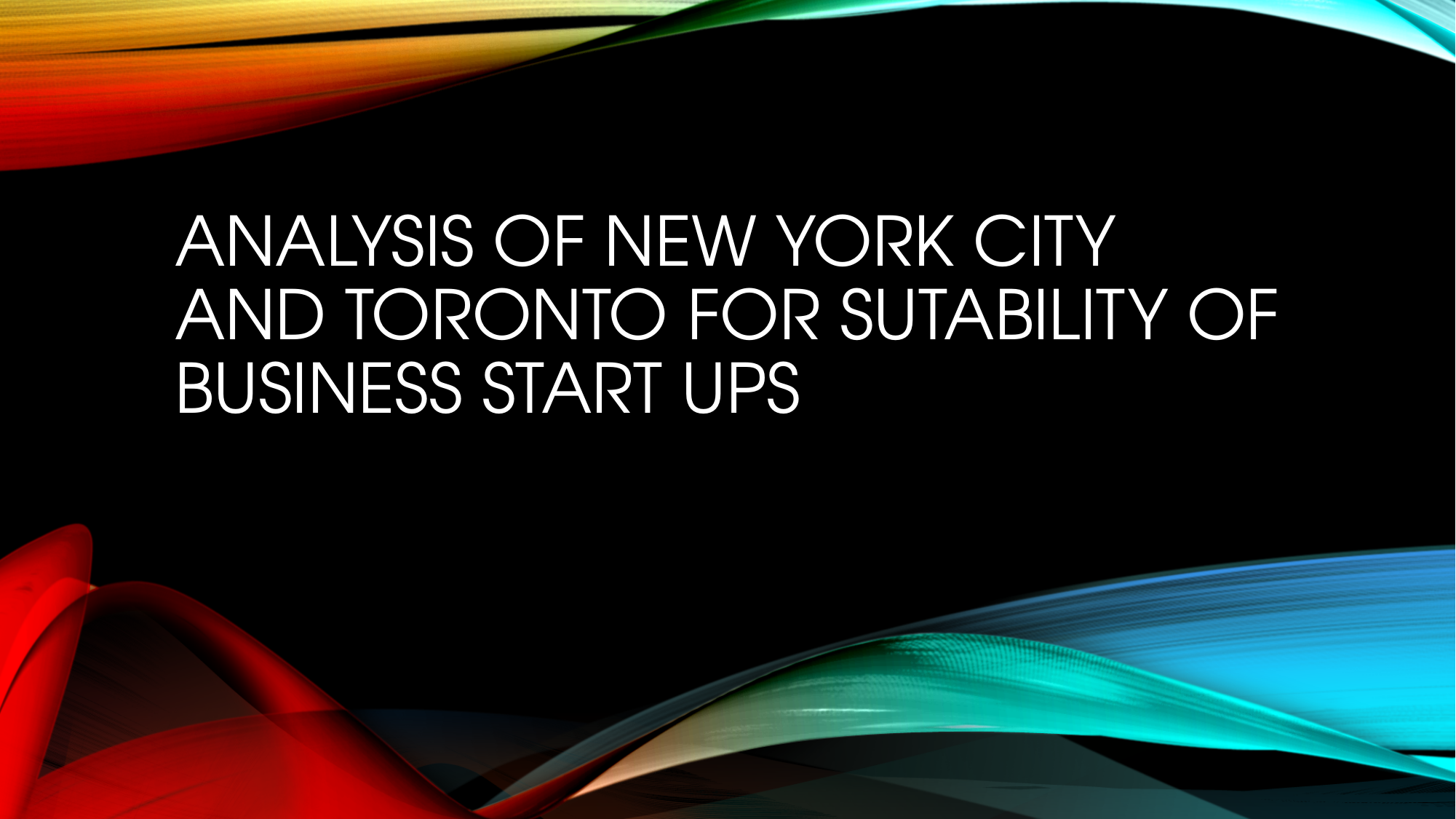

# ANALYSIS OF NEW YORK CITY AND TORONTO FOR SUTABILITY OF BUSINESS START UPS